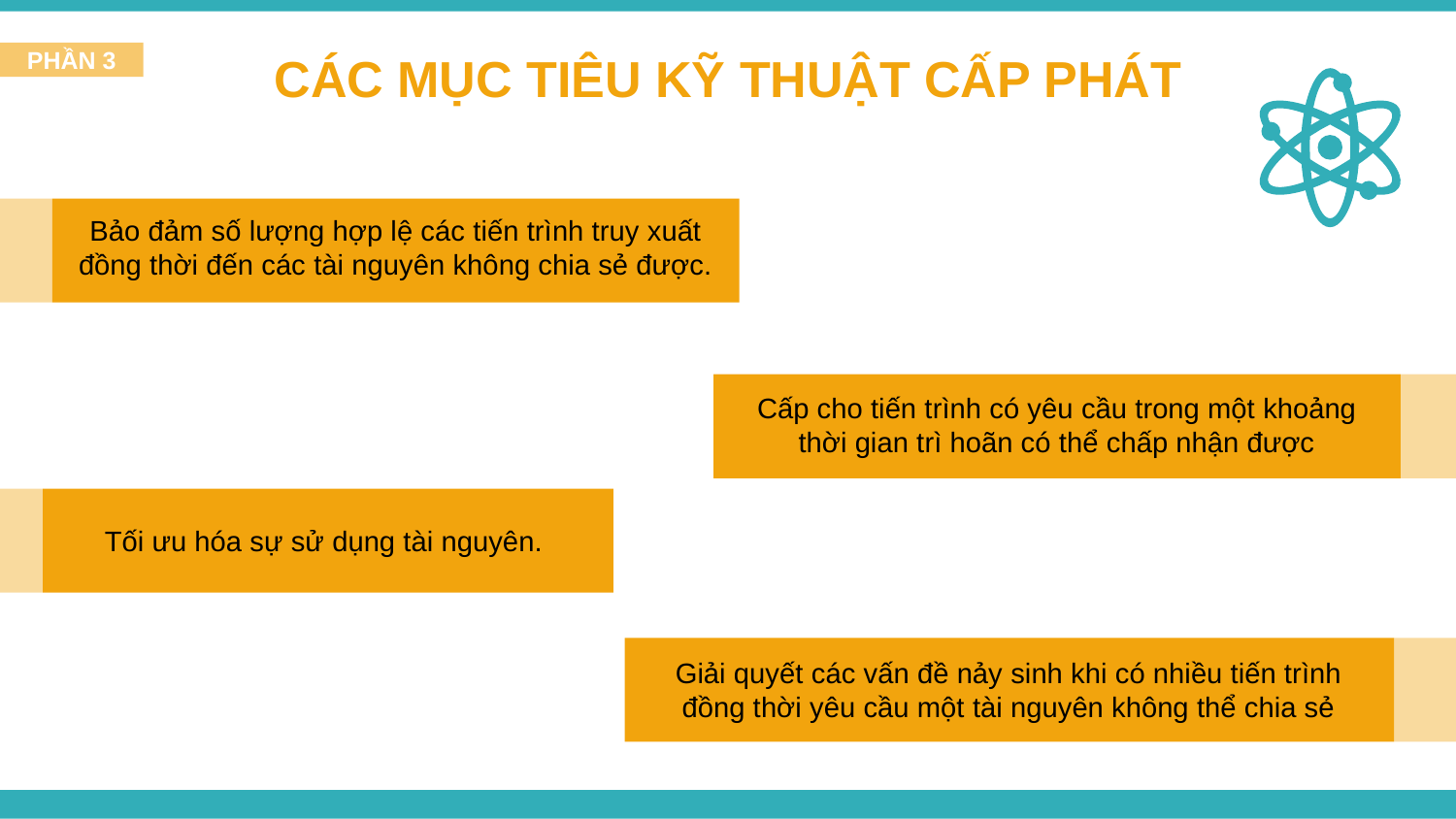

CÁC MỤC TIÊU KỸ THUẬT CẤP PHÁT
PHẦN 3

Bảo đảm số lượng hợp lệ các tiến trình truy xuất
đồng thời đến các tài nguyên không chia sẻ được.

Cấp cho tiến trình có yêu cầu trong một khoảng
thời gian trì hoãn có thể chấp nhận được

Tối ưu hóa sự sử dụng tài nguyên.

Giải quyết các vấn đề nảy sinh khi có nhiều tiến trình
đồng thời yêu cầu một tài nguyên không thể chia sẻ